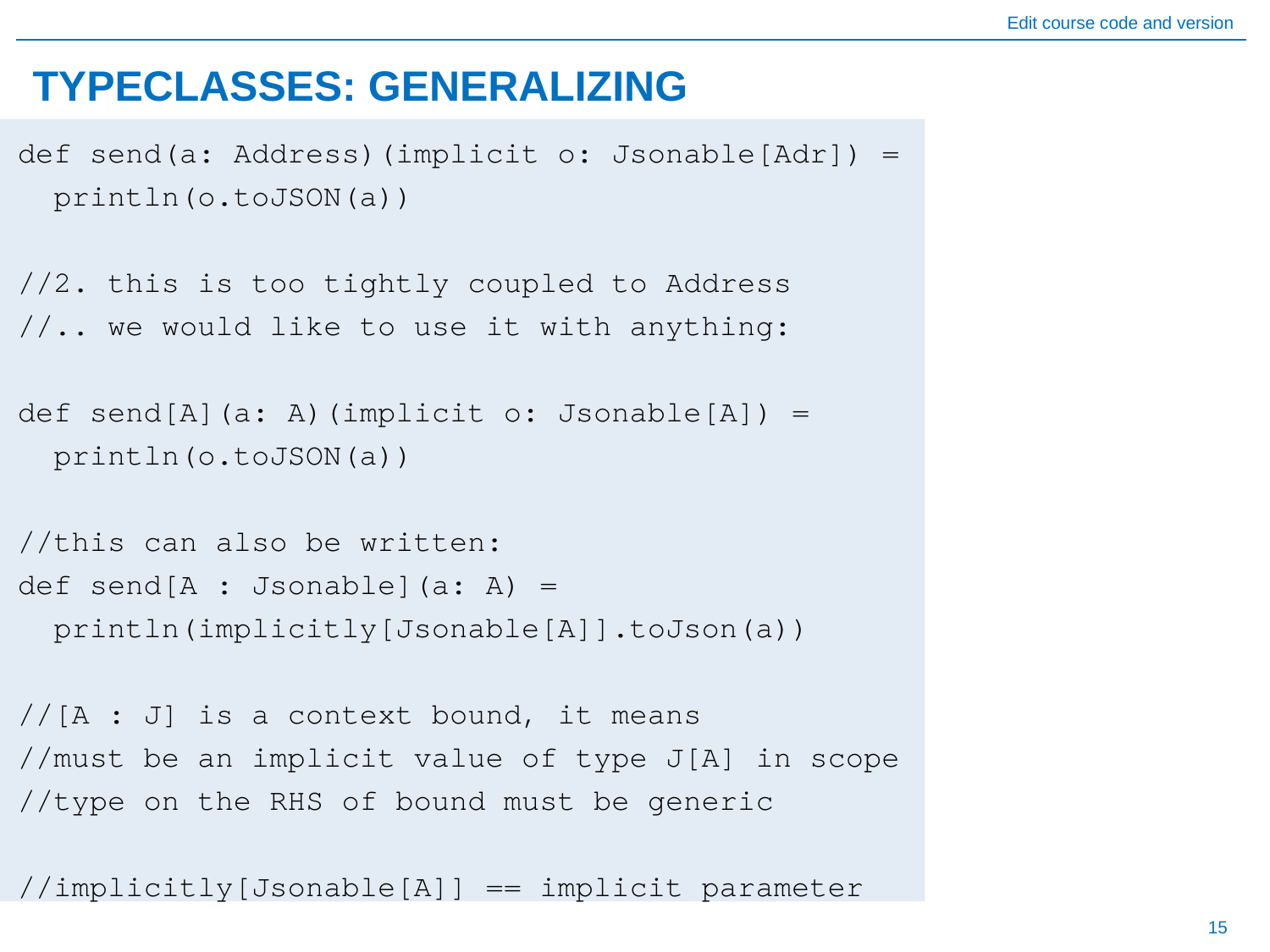

# TYPECLASSES: GENERALIZING

def send(a: Address)(implicit o: Jsonable[Adr]) =
  println(o.toJSON(a))

//2. this is too tightly coupled to Address
//.. we would like to use it with anything:
def send[A](a: A)(implicit o: Jsonable[A]) =
  println(o.toJSON(a))
//this can also be written:
def send[A : Jsonable](a: A) =
  println(implicitly[Jsonable[A]].toJson(a))
//[A : J] is a context bound, it means
//must be an implicit value of type J[A] in scope
//type on the RHS of bound must be generic

//implicitly[Jsonable[A]] == implicit parameter